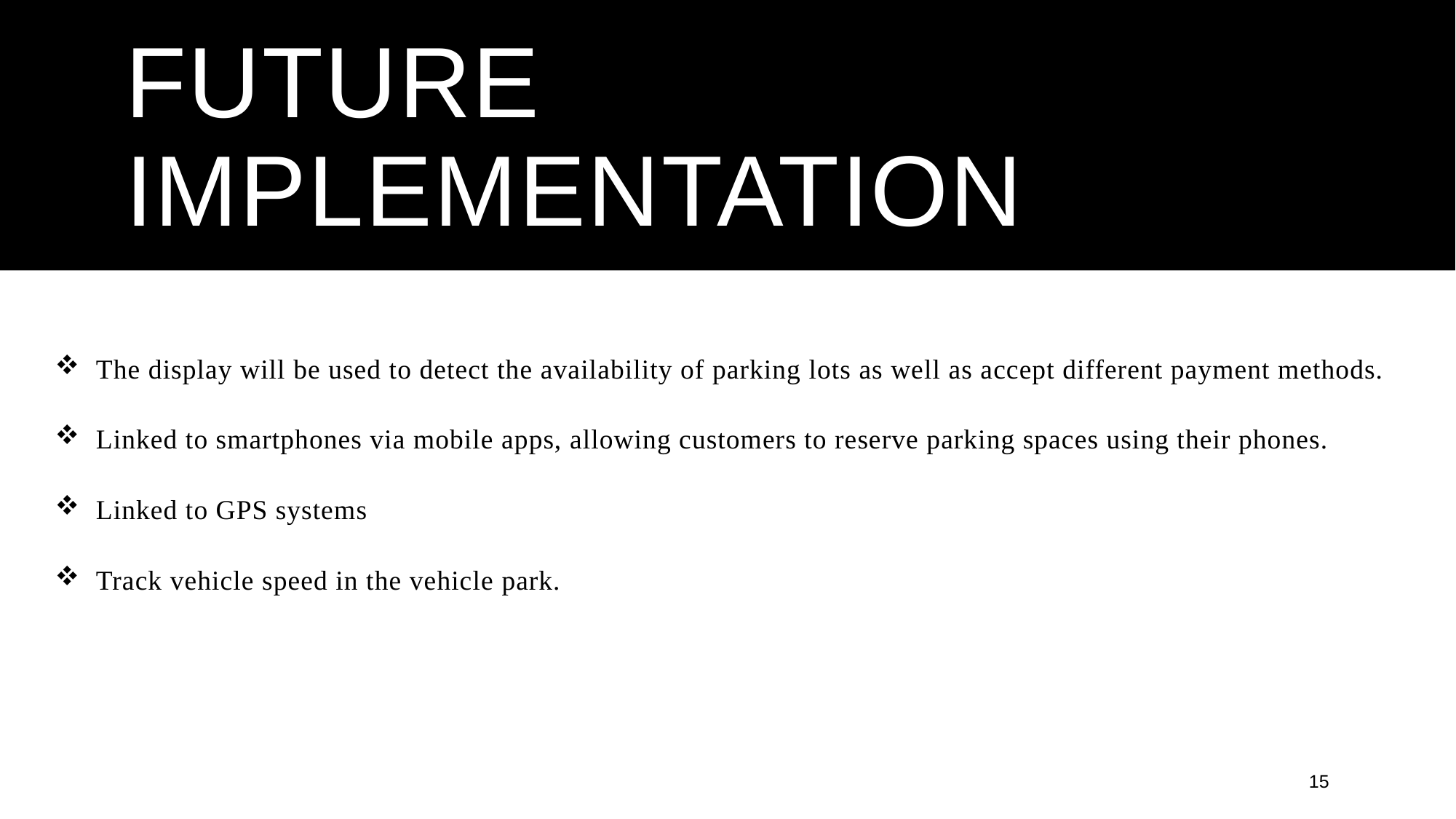

# FUTURE IMPLEMENTATION
The display will be used to detect the availability of parking lots as well as accept different payment methods.
Linked to smartphones via mobile apps, allowing customers to reserve parking spaces using their phones.
Linked to GPS systems
Track vehicle speed in the vehicle park.
15